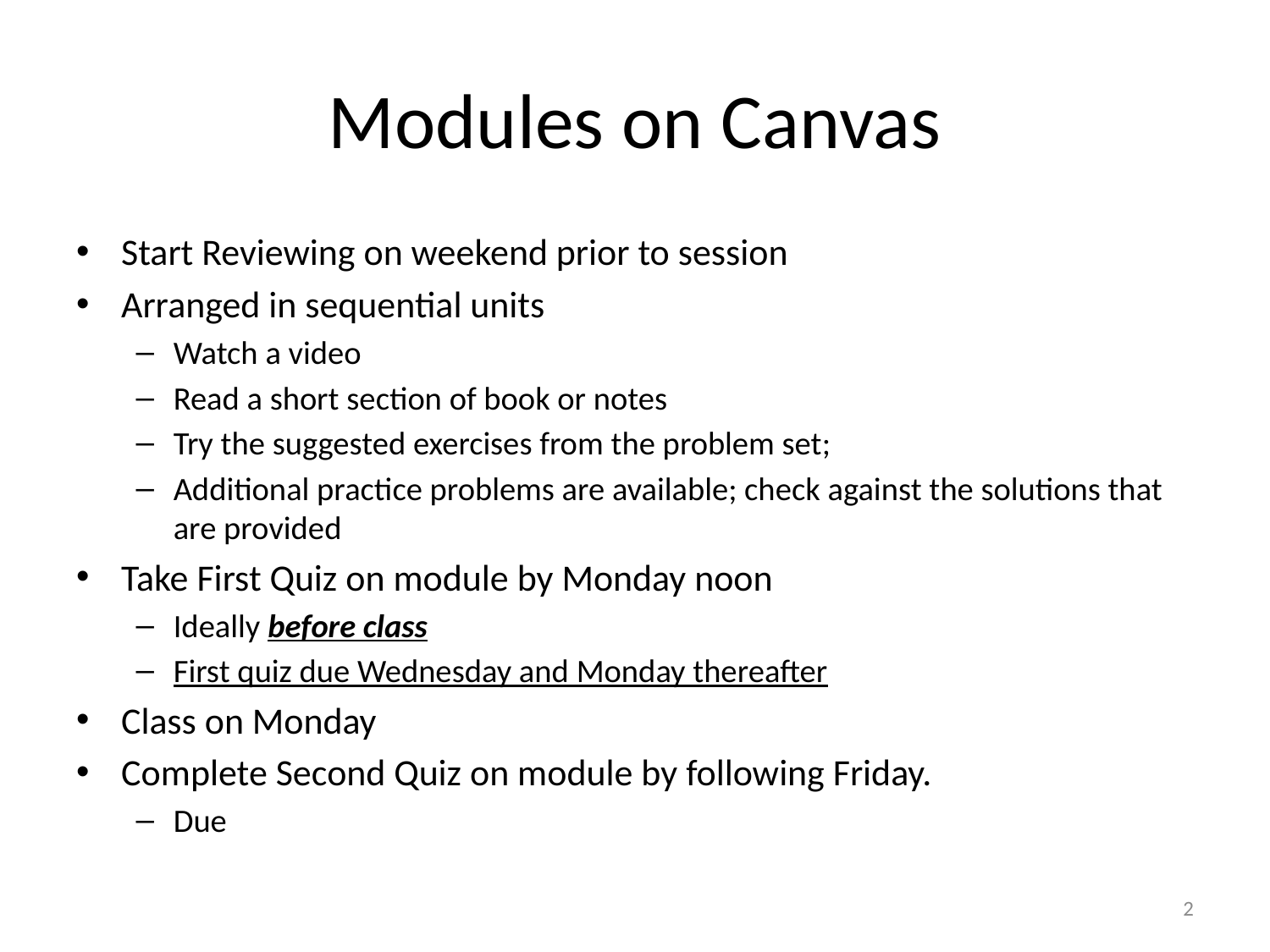

# Modules on Canvas
Start Reviewing on weekend prior to session
Arranged in sequential units
Watch a video
Read a short section of book or notes
Try the suggested exercises from the problem set;
Additional practice problems are available; check against the solutions that are provided
Take First Quiz on module by Monday noon
Ideally before class
First quiz due Wednesday and Monday thereafter
Class on Monday
Complete Second Quiz on module by following Friday.
Due

2